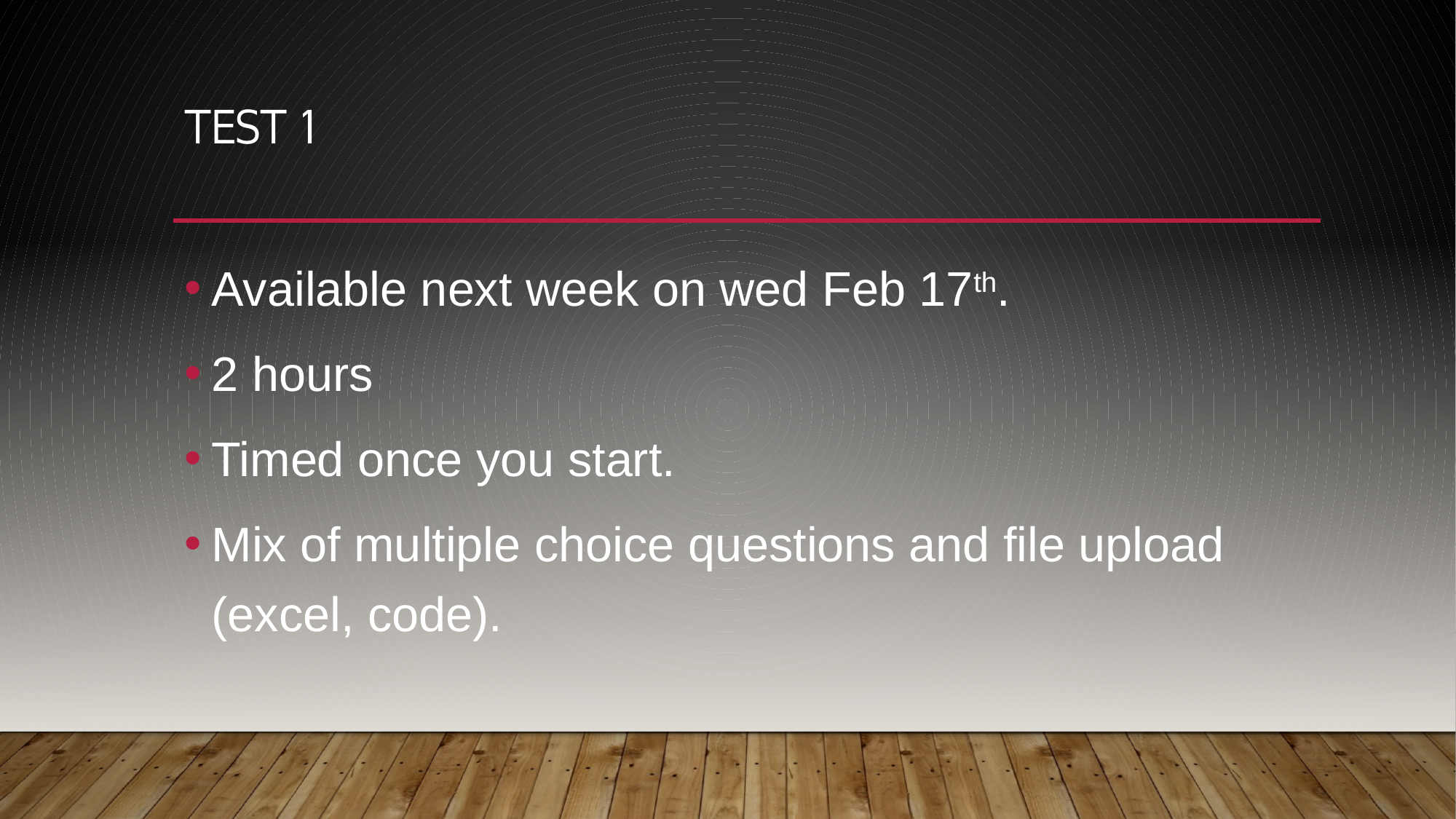

# Test 1
Available next week on wed Feb 17th.
2 hours
Timed once you start.
Mix of multiple choice questions and file upload (excel, code).